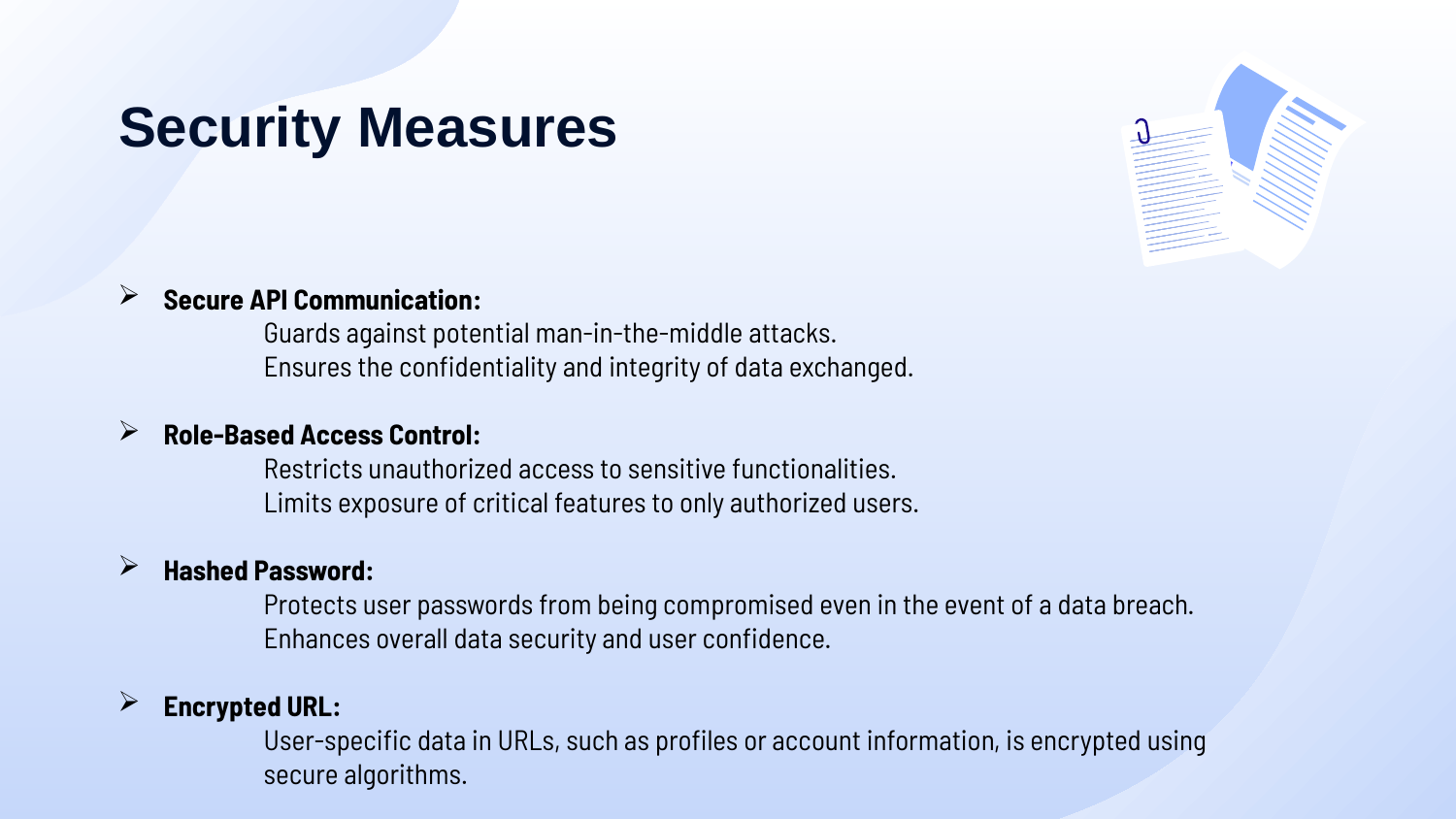

# Security Measures

Secure API Communication:
	Guards against potential man-in-the-middle attacks.
	Ensures the confidentiality and integrity of data exchanged.

Role-Based Access Control:
	Restricts unauthorized access to sensitive functionalities.
	Limits exposure of critical features to only authorized users.

Hashed Password:
	Protects user passwords from being compromised even in the event of a data breach.
	Enhances overall data security and user confidence.

Encrypted URL:
	User-specific data in URLs, such as profiles or account information, is encrypted using
	secure algorithms.